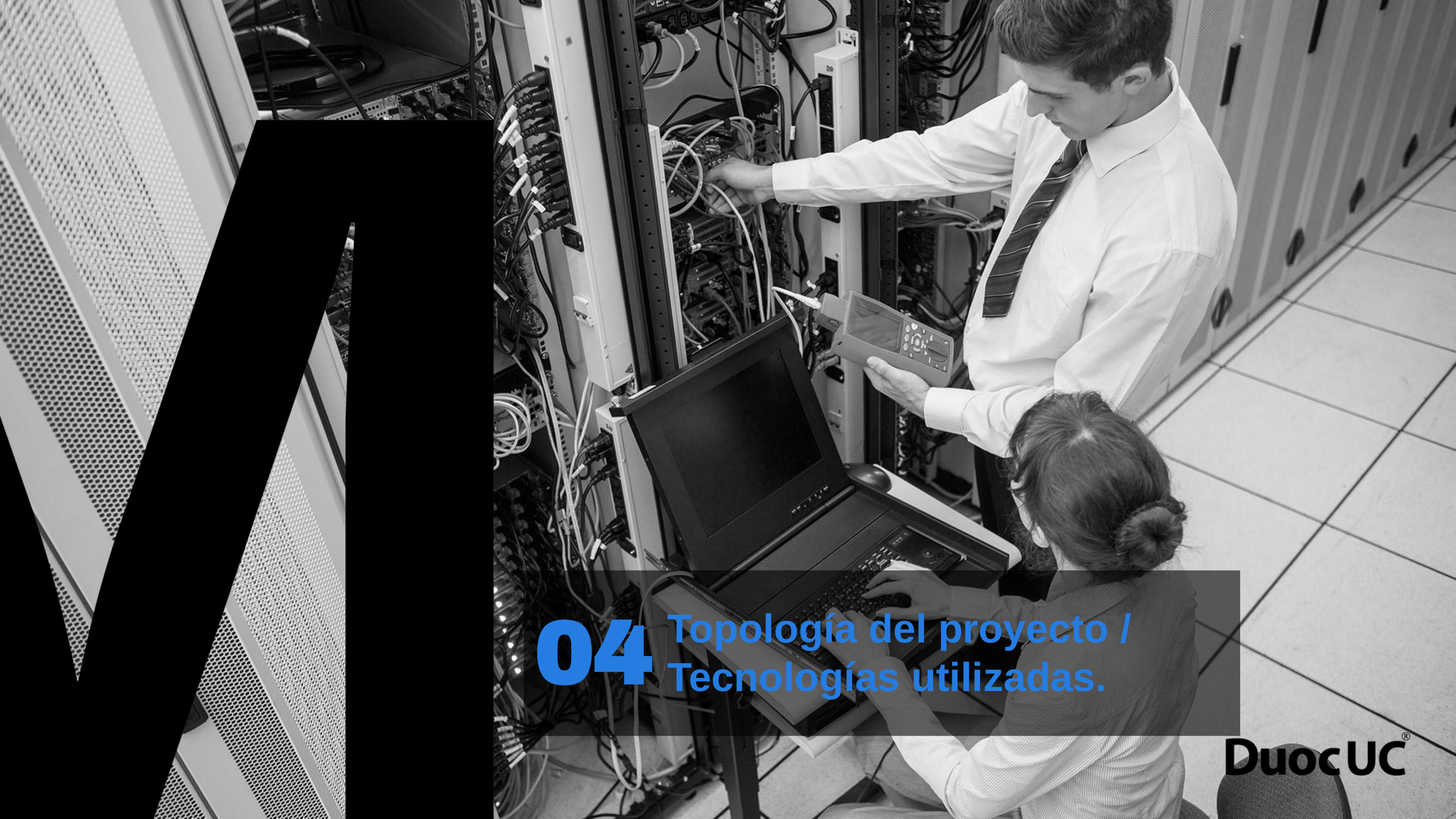

04
# Topología del proyecto / Tecnologías utilizadas.